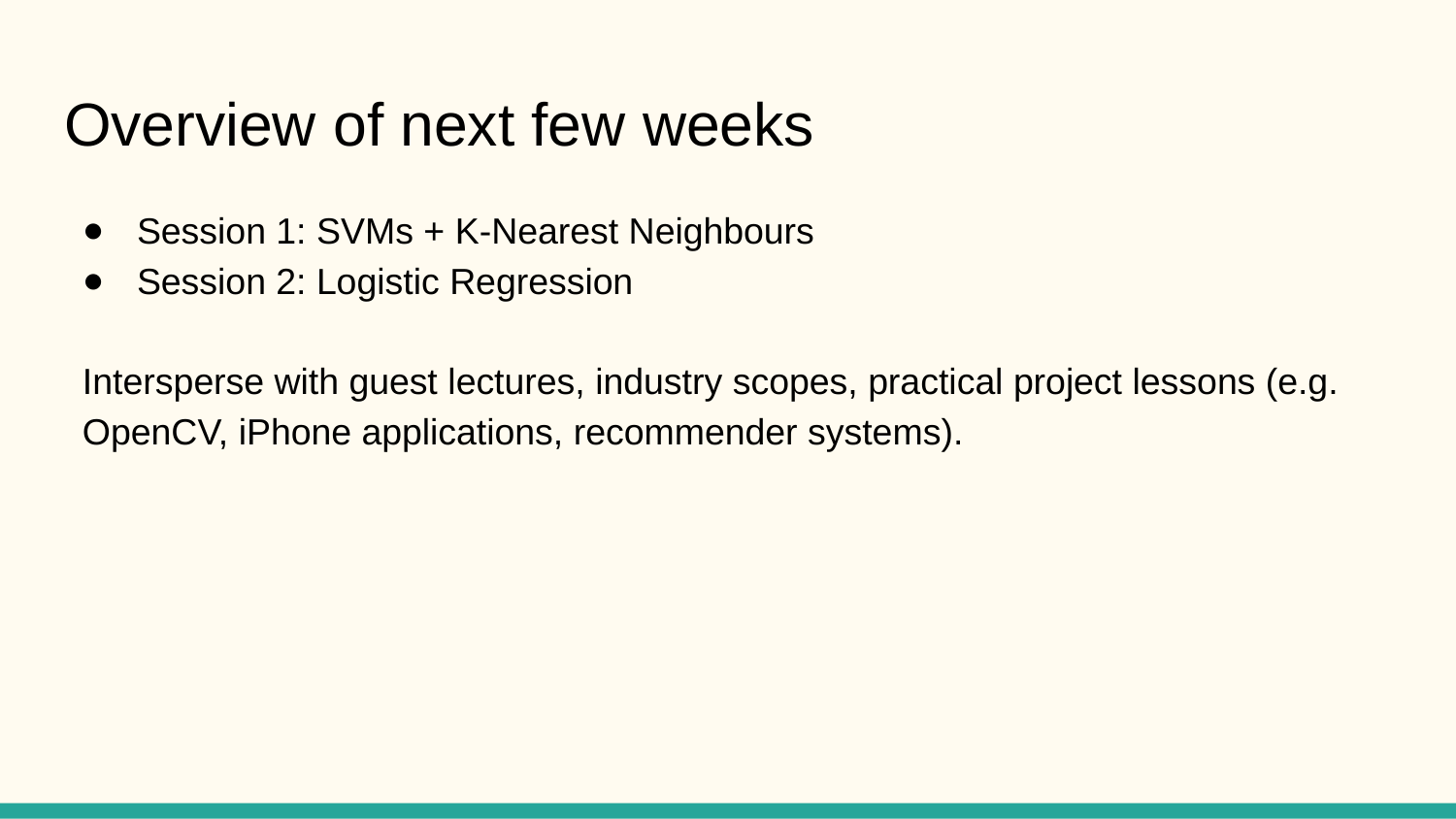

# Overview of next few weeks
Session 1: SVMs + K-Nearest Neighbours
Session 2: Logistic Regression

Intersperse with guest lectures, industry scopes, practical project lessons (e.g. OpenCV, iPhone applications, recommender systems).